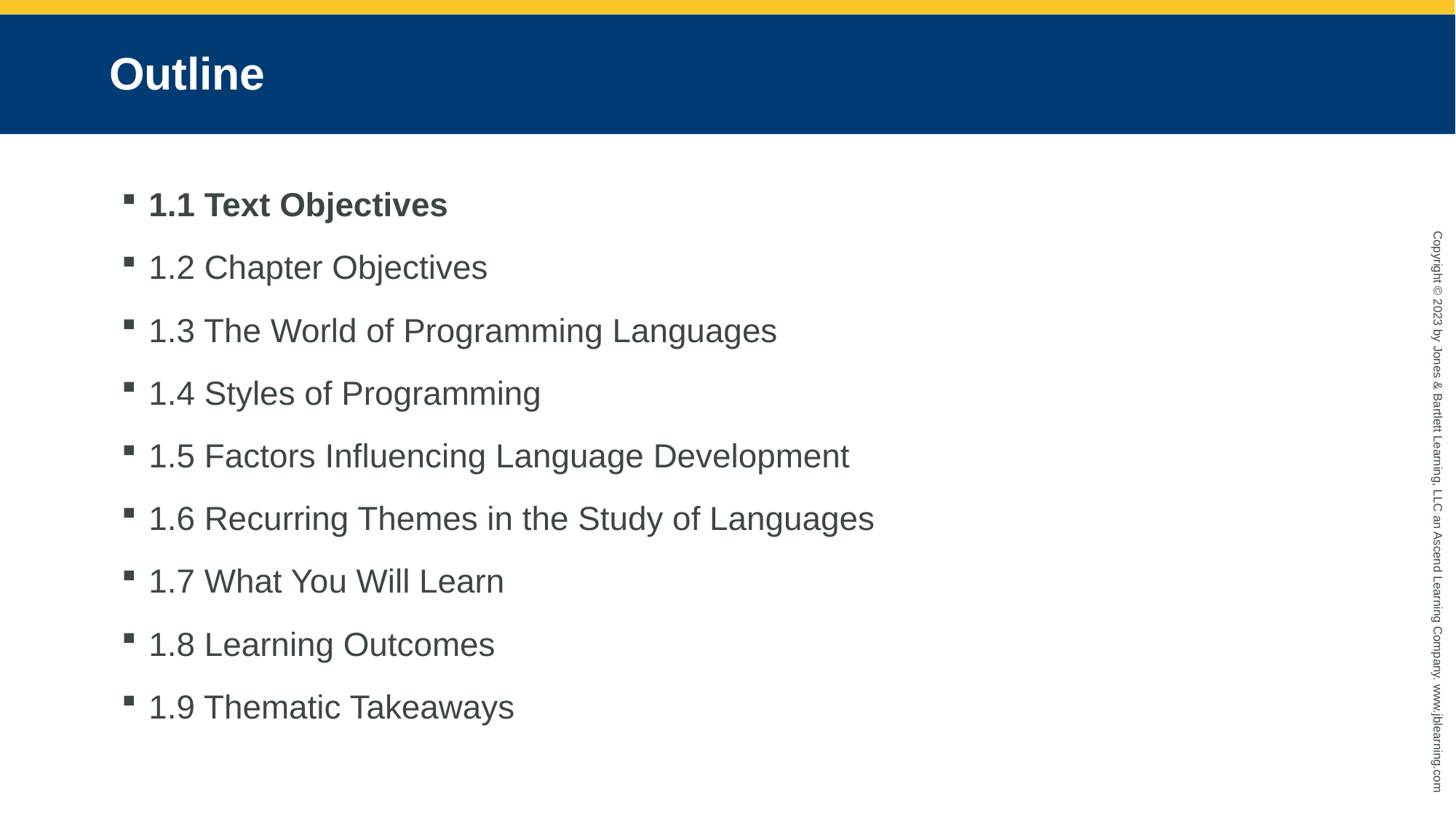

# Outline
1.1 Text Objectives
1.2 Chapter Objectives
1.3 The World of Programming Languages
1.4 Styles of Programming
1.5 Factors Influencing Language Development
1.6 Recurring Themes in the Study of Languages
1.7 What You Will Learn
1.8 Learning Outcomes
1.9 Thematic Takeaways